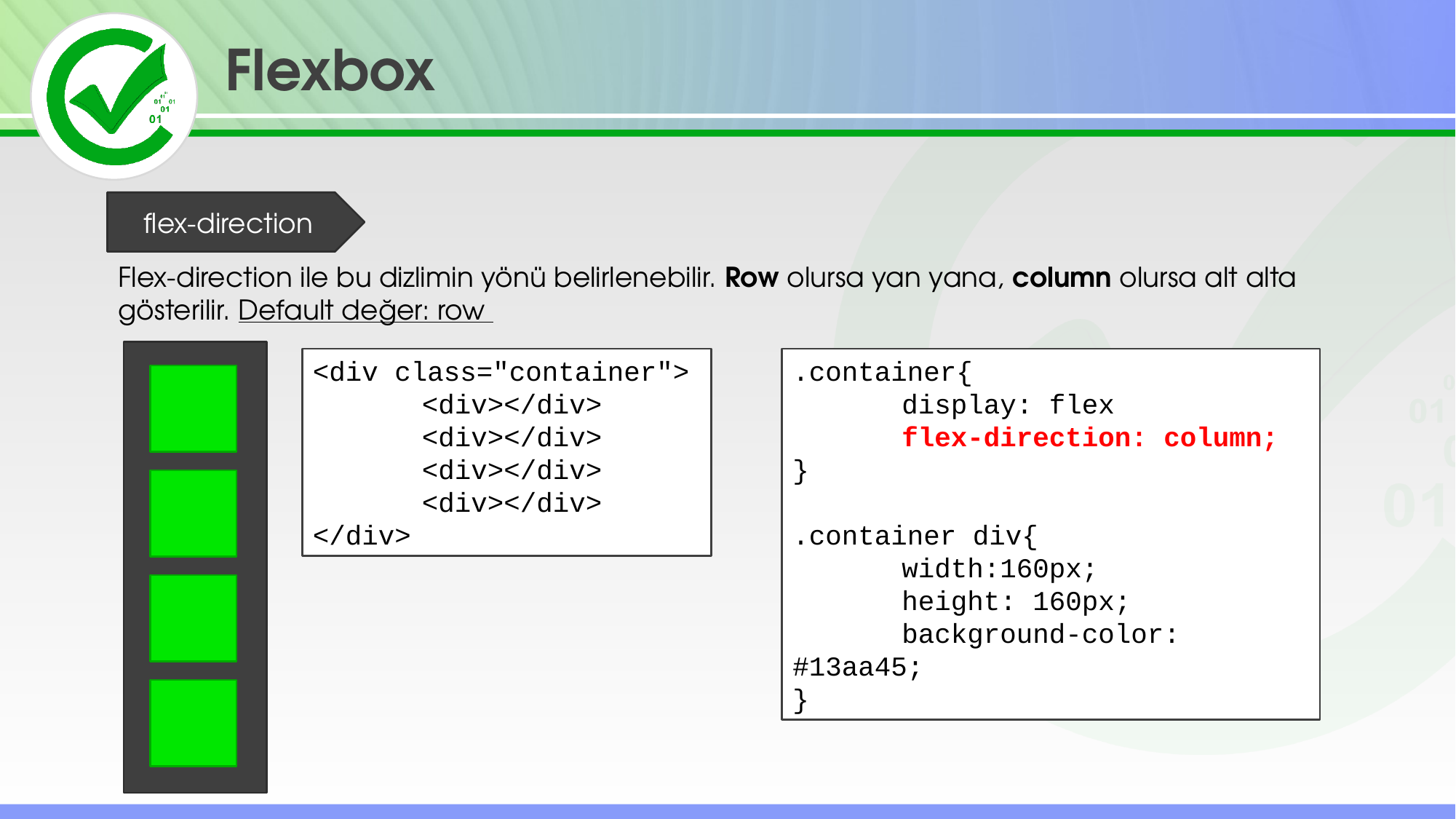

Flexbox
flex-direction
Flex-direction ile bu dizlimin yönü belirlenebilir. Row olursa yan yana, column olursa alt alta gösterilir. Default değer: row

<div class="container">
	<div></div>
	<div></div>
	<div></div>
	<div></div>
</div>
.container{
	display: flex
	flex-direction: column;
}

.container div{
	width:160px;
	height: 160px;
	background-color: #13aa45;
}